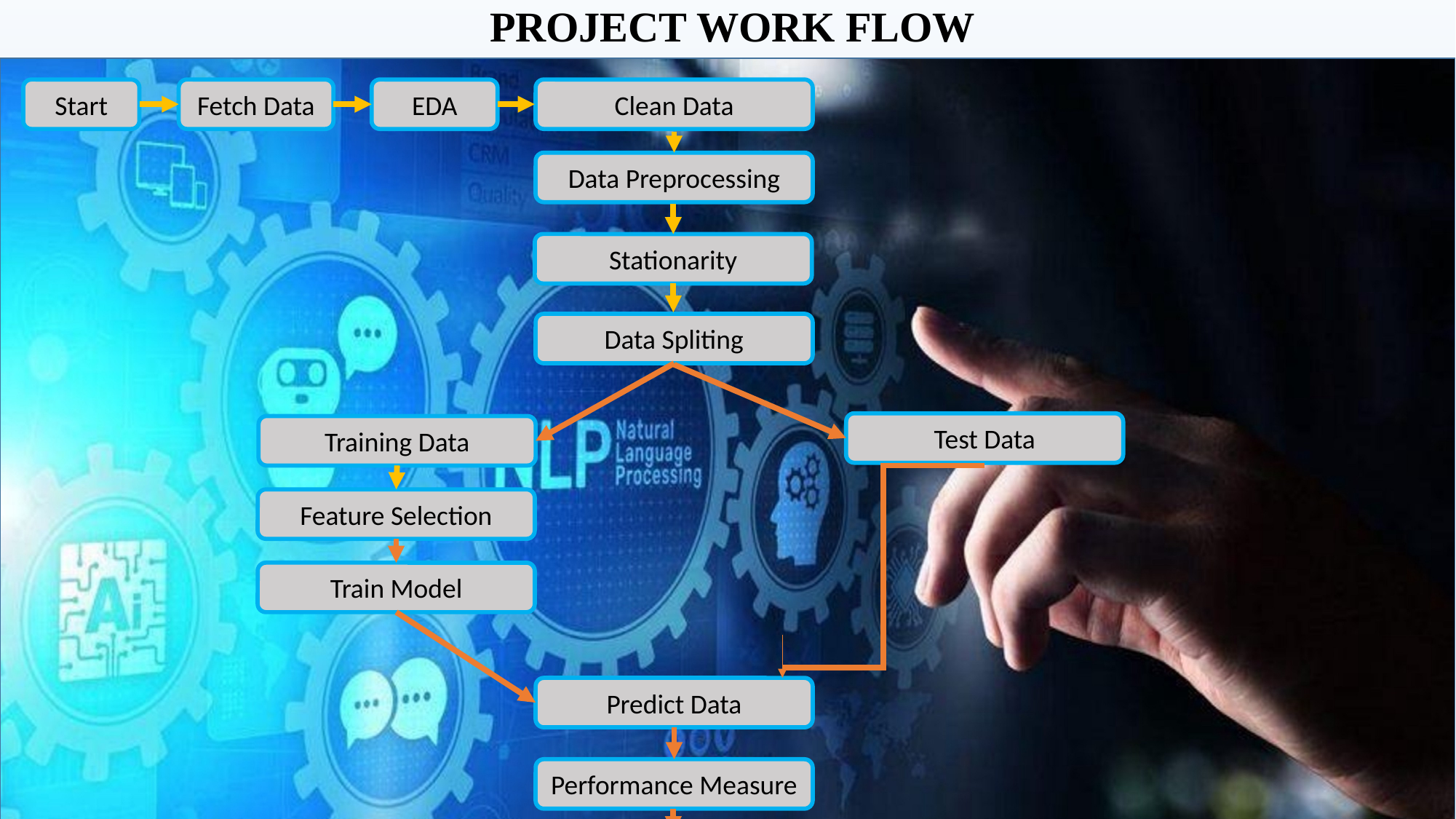

PROJECT WORK FLOW

Fetch Data
Start
EDA
Clean Data
Data Preprocessing
Stationarity
Data Spliting
Test Data
Training Data
Feature Selection
Train Model
Predict Data
Performance Measure
Deployment Model